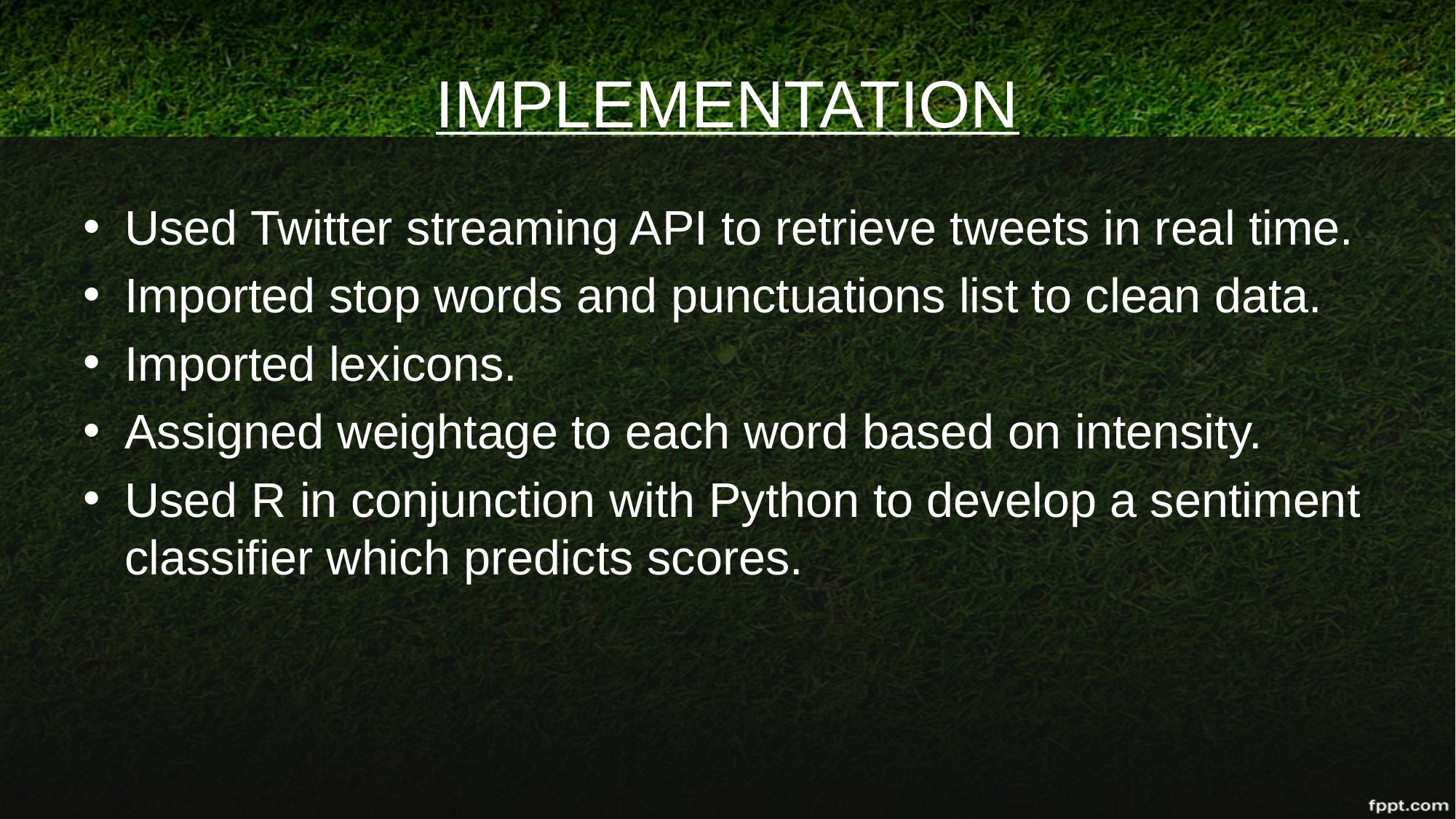

# IMPLEMENTATION
Used Twitter streaming API to retrieve tweets in real time.
Imported stop words and punctuations list to clean data.
Imported lexicons.
Assigned weightage to each word based on intensity.
Used R in conjunction with Python to develop a sentiment classifier which predicts scores.